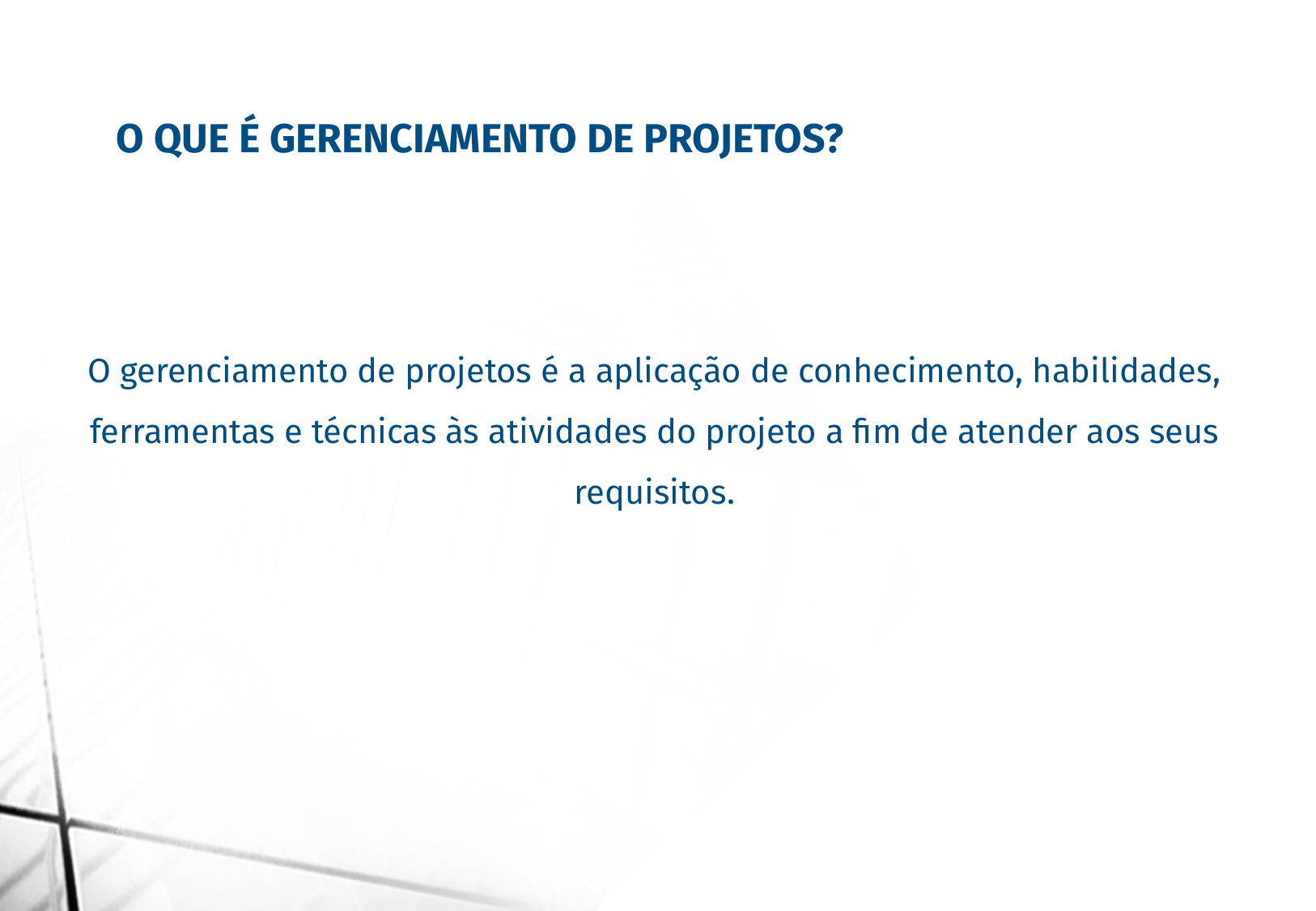

O QUE É GERENCIAMENTO DE PROJETOS?
O gerenciamento de projetos é a aplicação de conhecimento, habilidades, ferramentas e técnicas às atividades do projeto a fim de atender aos seus requisitos.